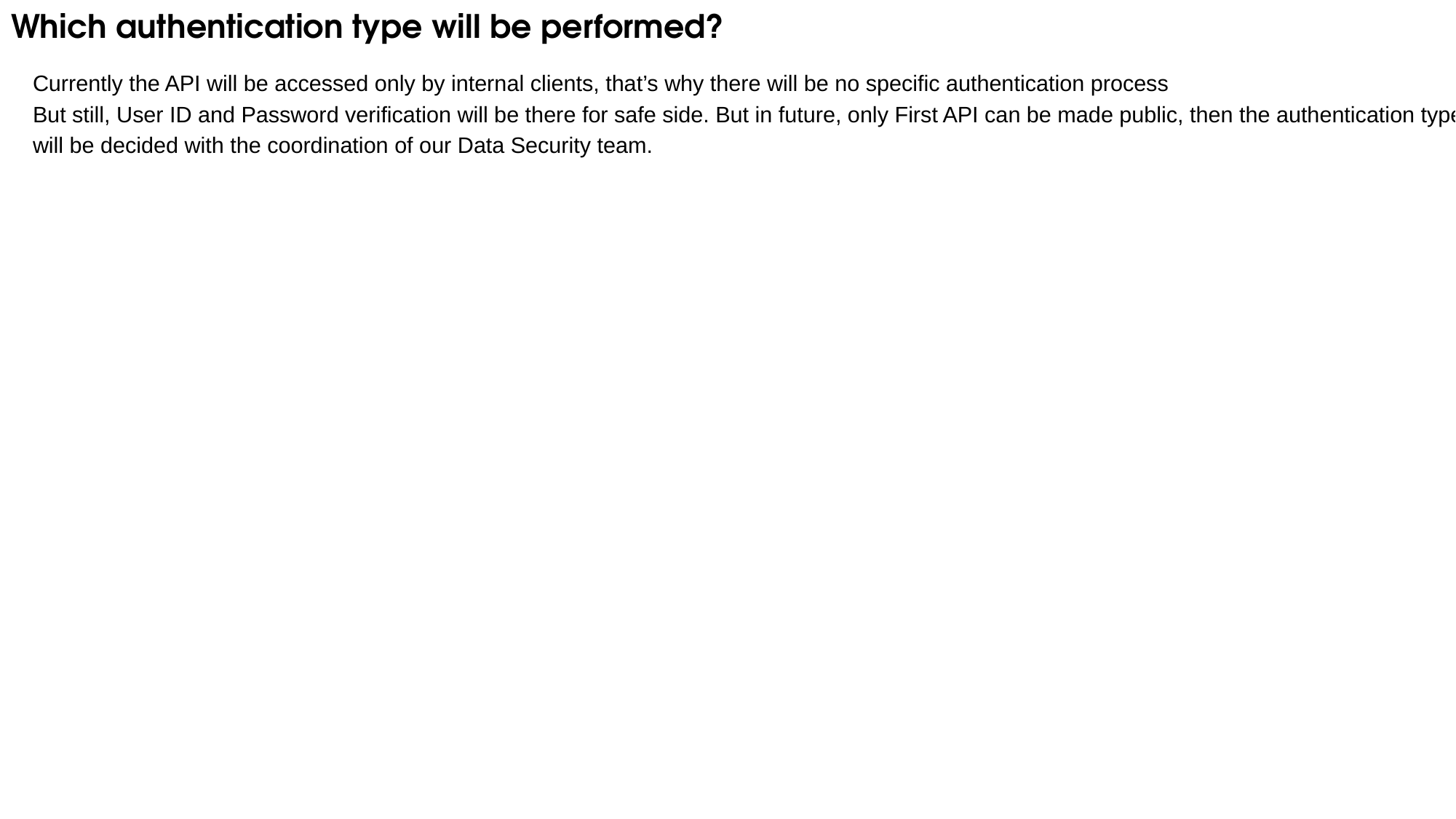

# Which authentication type will be performed?
Currently the API will be accessed only by internal clients, that’s why there will be no specific authentication process
But still, User ID and Password verification will be there for safe side. But in future, only First API can be made public, then the authentication type
will be decided with the coordination of our Data Security team.